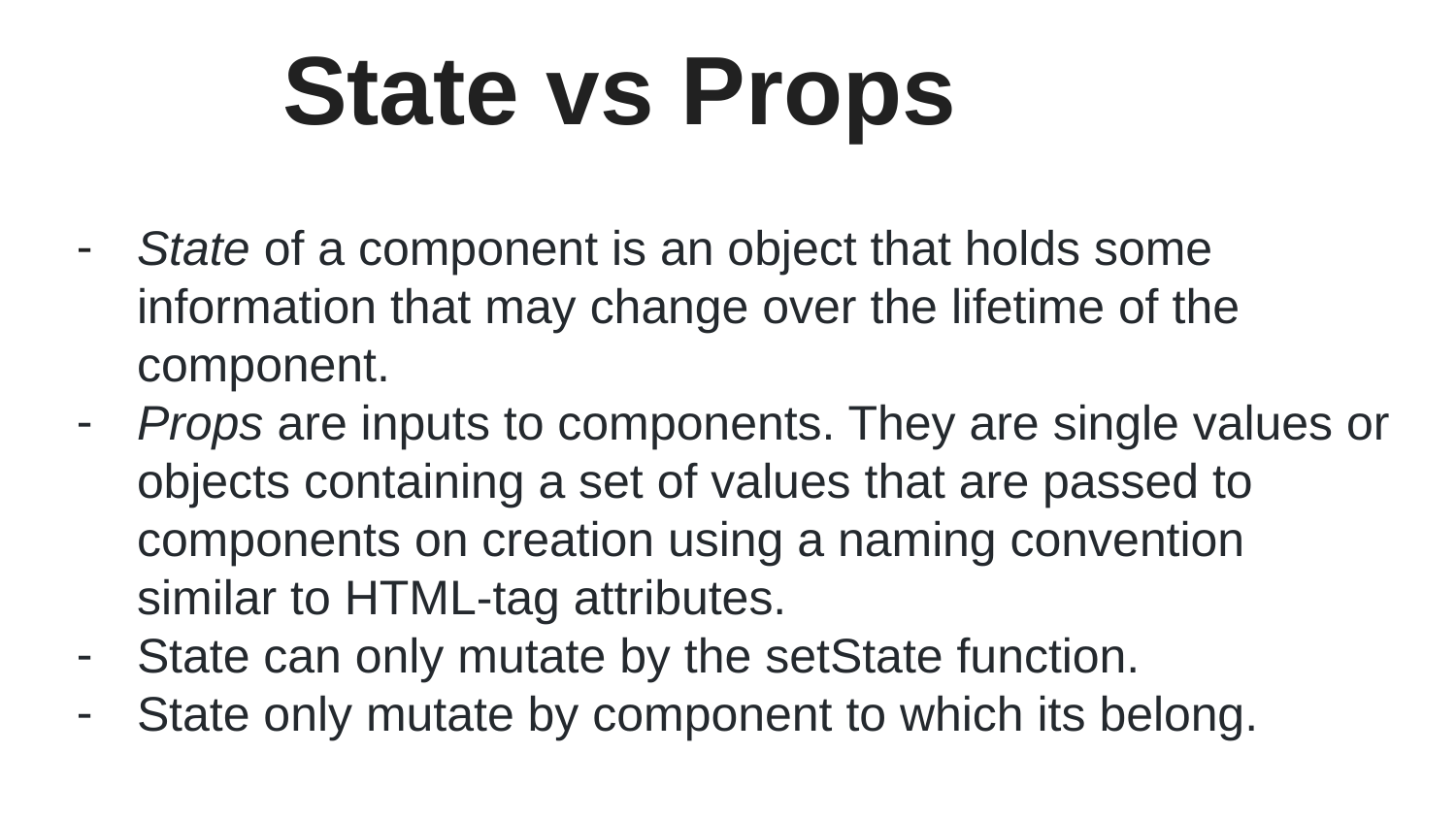

# State vs Props

State of a component is an object that holds some information that may change over the lifetime of the component.
Props are inputs to components. They are single values or objects containing a set of values that are passed to components on creation using a naming convention similar to HTML-tag attributes.
State can only mutate by the setState function.
State only mutate by component to which its belong.